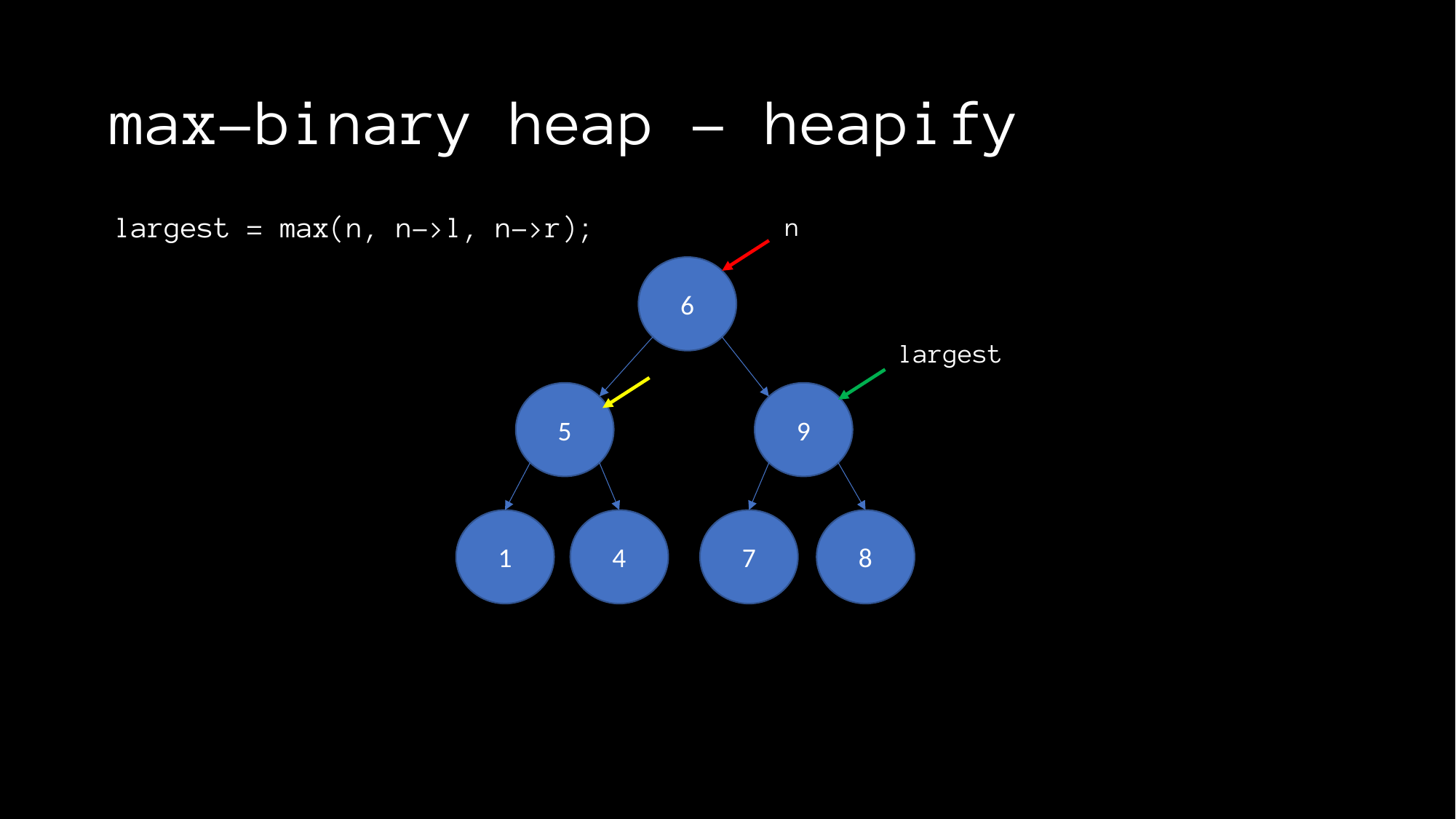

# max-binary heap - heapify
largest = max(n, n->l, n->r);
n
6
largest
5
9
1
8
7
4